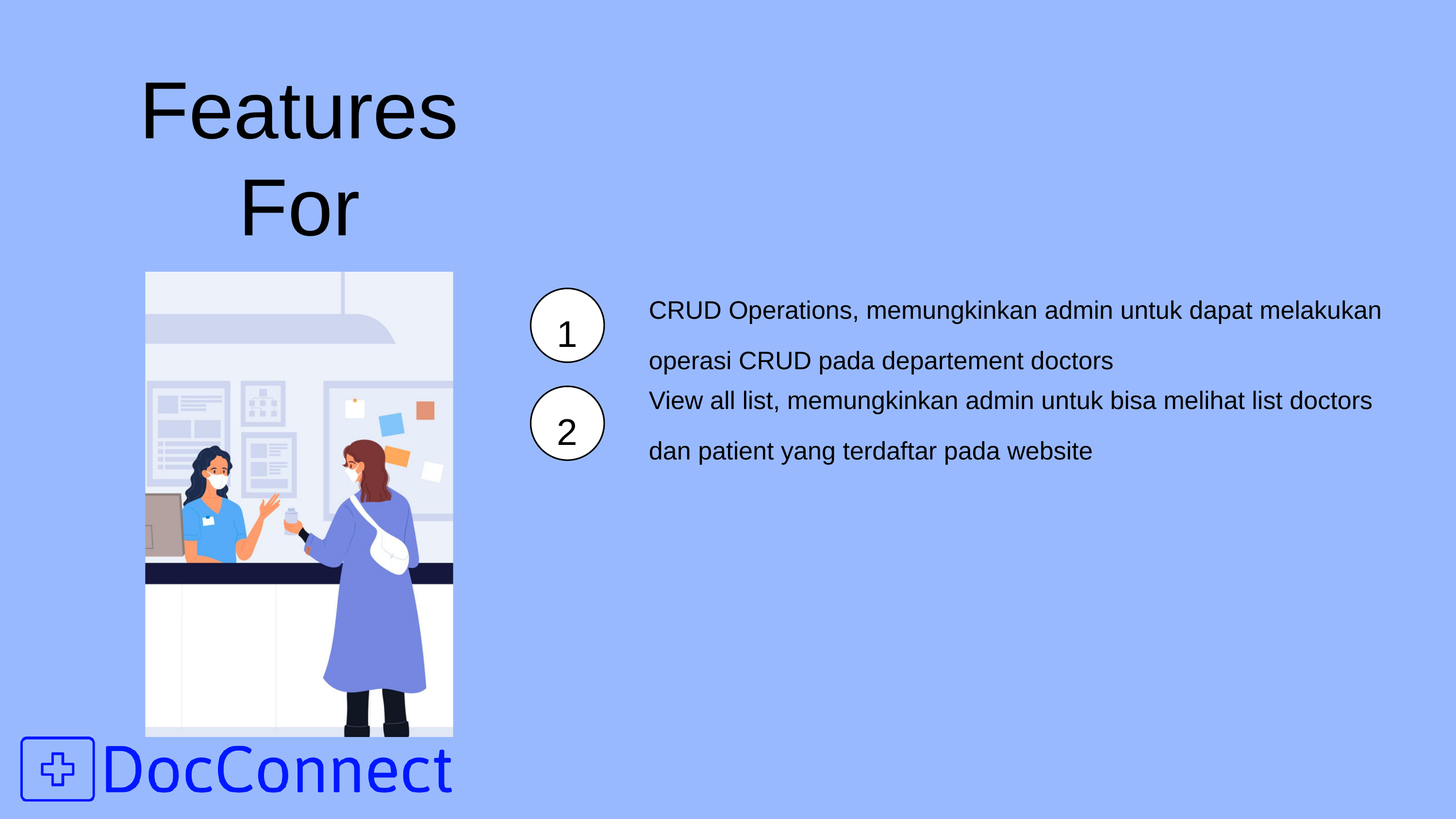

Features For ADMIN

CRUD Operations, memungkinkan admin untuk dapat melakukan operasi CRUD pada departement doctors
1

View all list, memungkinkan admin untuk bisa melihat list doctors dan patient yang terdaftar pada website
2